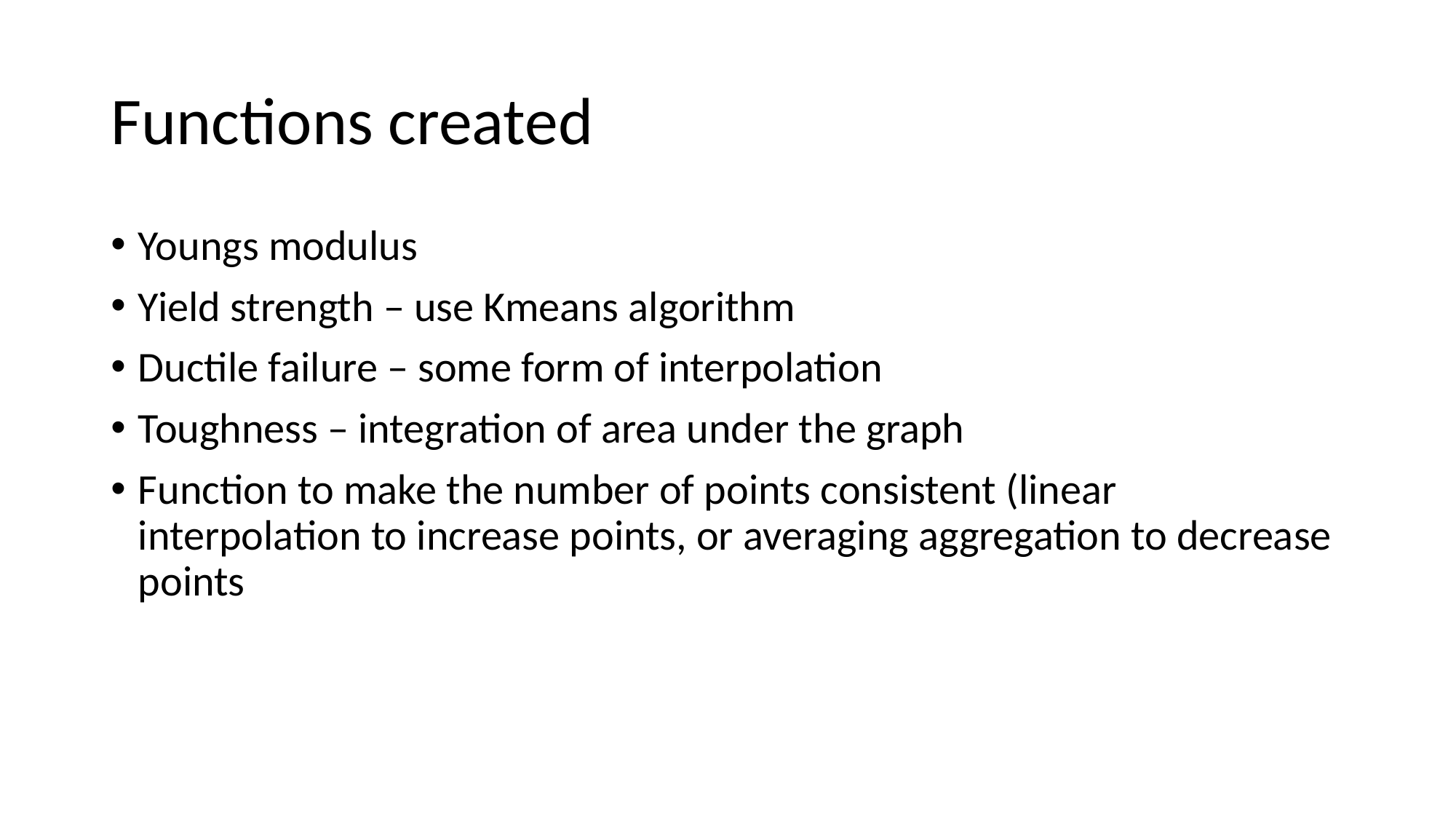

# Functions created
Youngs modulus
Yield strength – use Kmeans algorithm
Ductile failure – some form of interpolation
Toughness – integration of area under the graph
Function to make the number of points consistent (linear interpolation to increase points, or averaging aggregation to decrease points